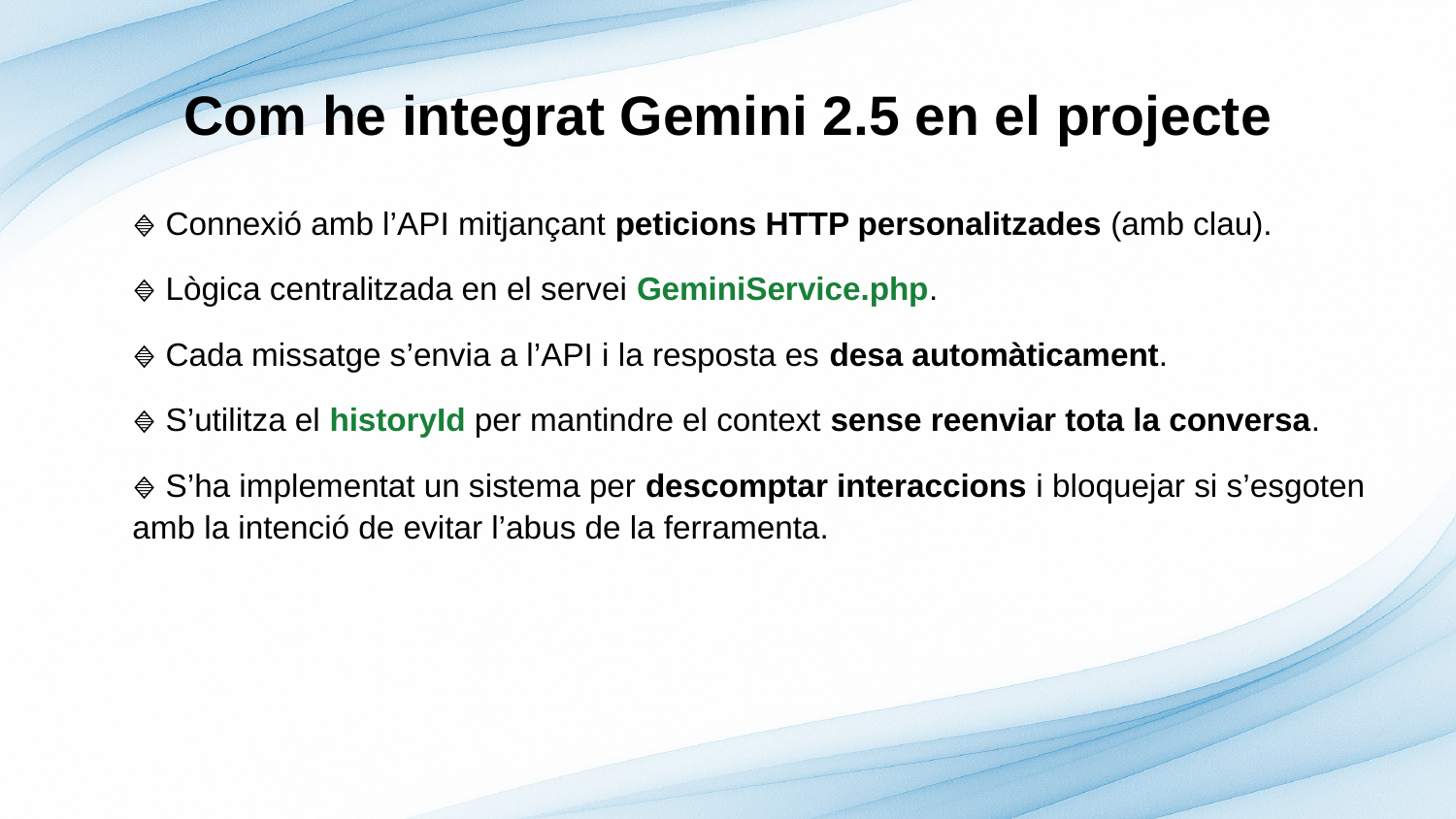

# Com he integrat Gemini 2.5 en el projecte
🔹 Connexió amb l’API mitjançant peticions HTTP personalitzades (amb clau).
🔹 Lògica centralitzada en el servei GeminiService.php.
🔹 Cada missatge s’envia a l’API i la resposta es desa automàticament.
🔹 S’utilitza el historyId per mantindre el context sense reenviar tota la conversa.
🔹 S’ha implementat un sistema per descomptar interaccions i bloquejar si s’esgoten amb la intenció de evitar l’abus de la ferramenta.